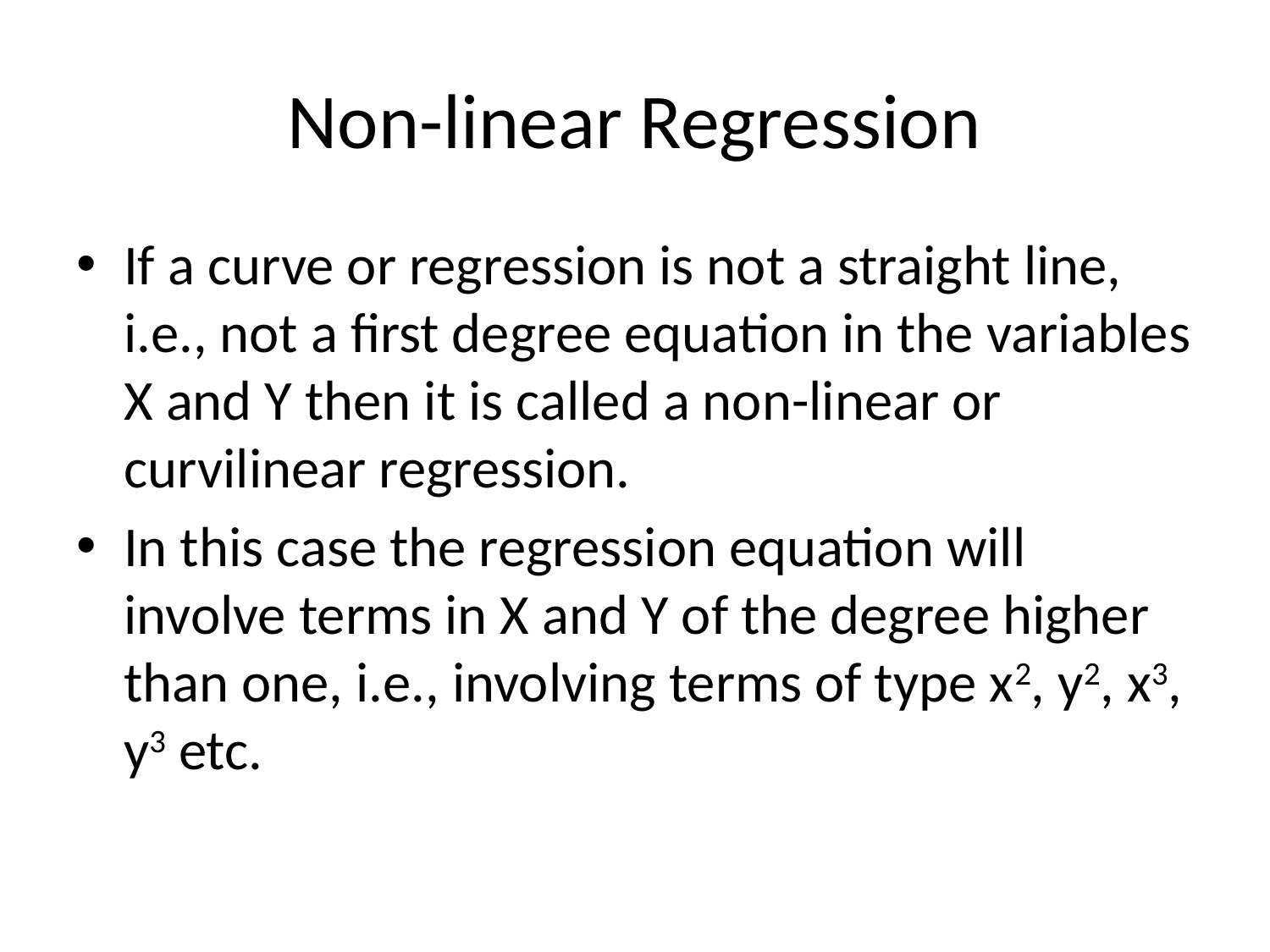

# Non-linear Regression
If a curve or regression is not a straight line, i.e., not a first degree equation in the variables X and Y then it is called a non-linear or curvilinear regression.
In this case the regression equation will involve terms in X and Y of the degree higher than one, i.e., involving terms of type x2, y2, x3, y3 etc.